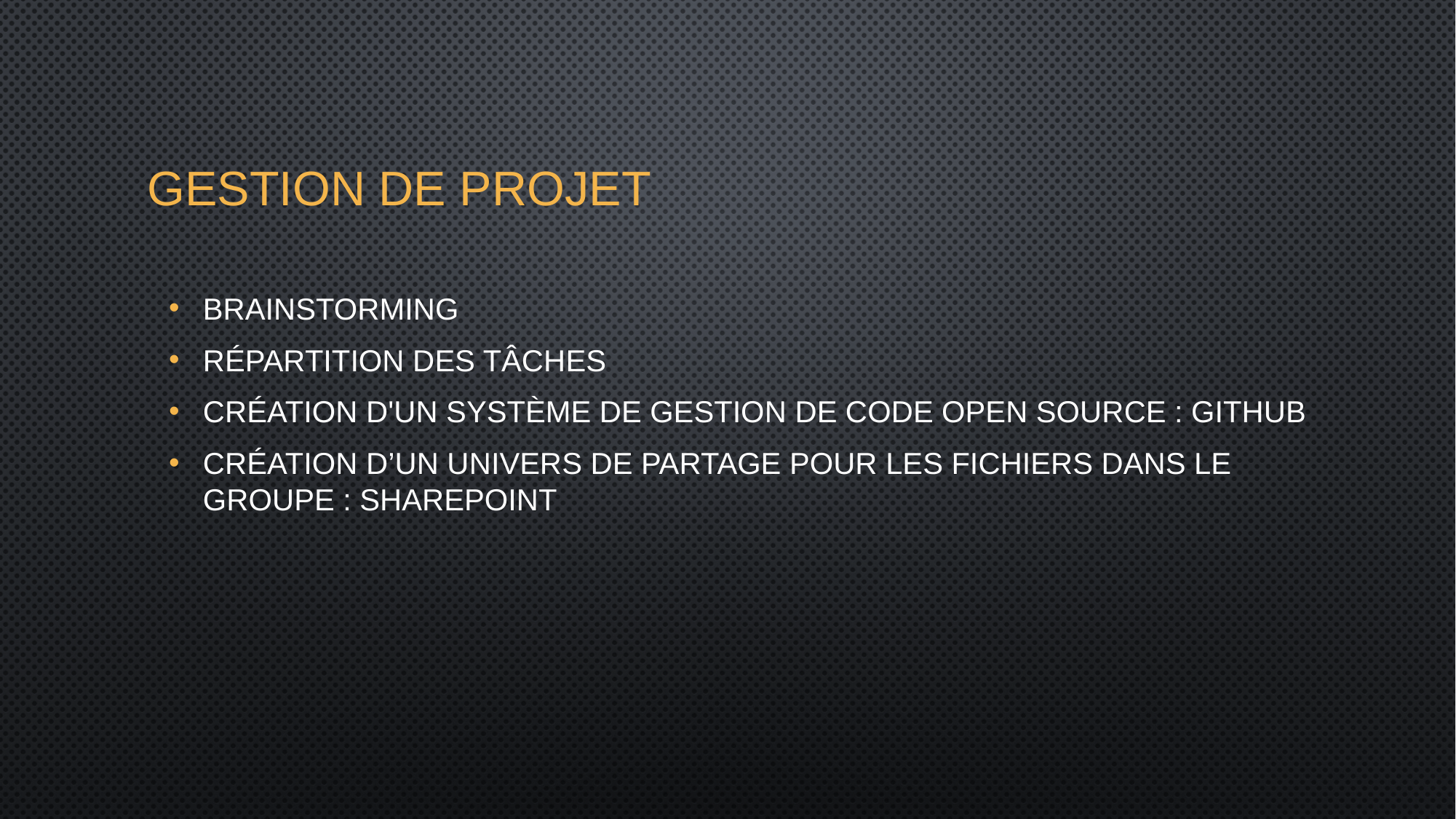

# Gestion de projet
brainstorming
Répartition des tâches
Création d'un système de gestion de code open source : github
Création d’un univers de partage pour les fichiers dans le groupe : sharepoint